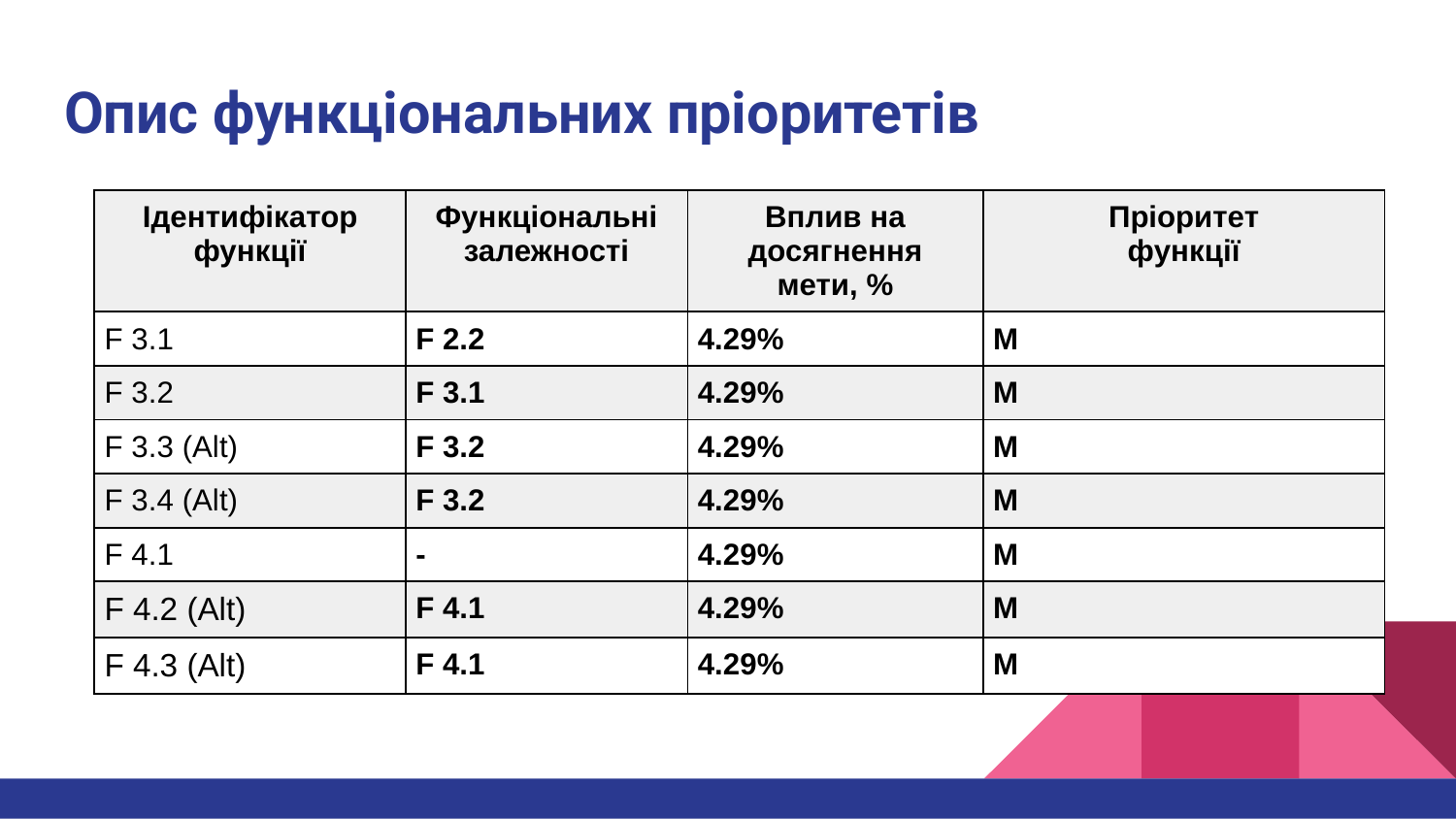

# Опис функціональних пріоритетів

| Ідентифікатор функції | Функціональні залежності | Вплив на досягнення мети, % | Пріоритет функції |
| --- | --- | --- | --- |
| F 3.1 | F 2.2 | 4.29% | M |
| F 3.2 | F 3.1 | 4.29% | M |
| F 3.3 (Alt) | F 3.2 | 4.29% | M |
| F 3.4 (Alt) | F 3.2 | 4.29% | M |
| F 4.1 | - | 4.29% | M |
| F 4.2 (Alt) | F 4.1 | 4.29% | M |
| F 4.3 (Alt) | F 4.1 | 4.29% | M |